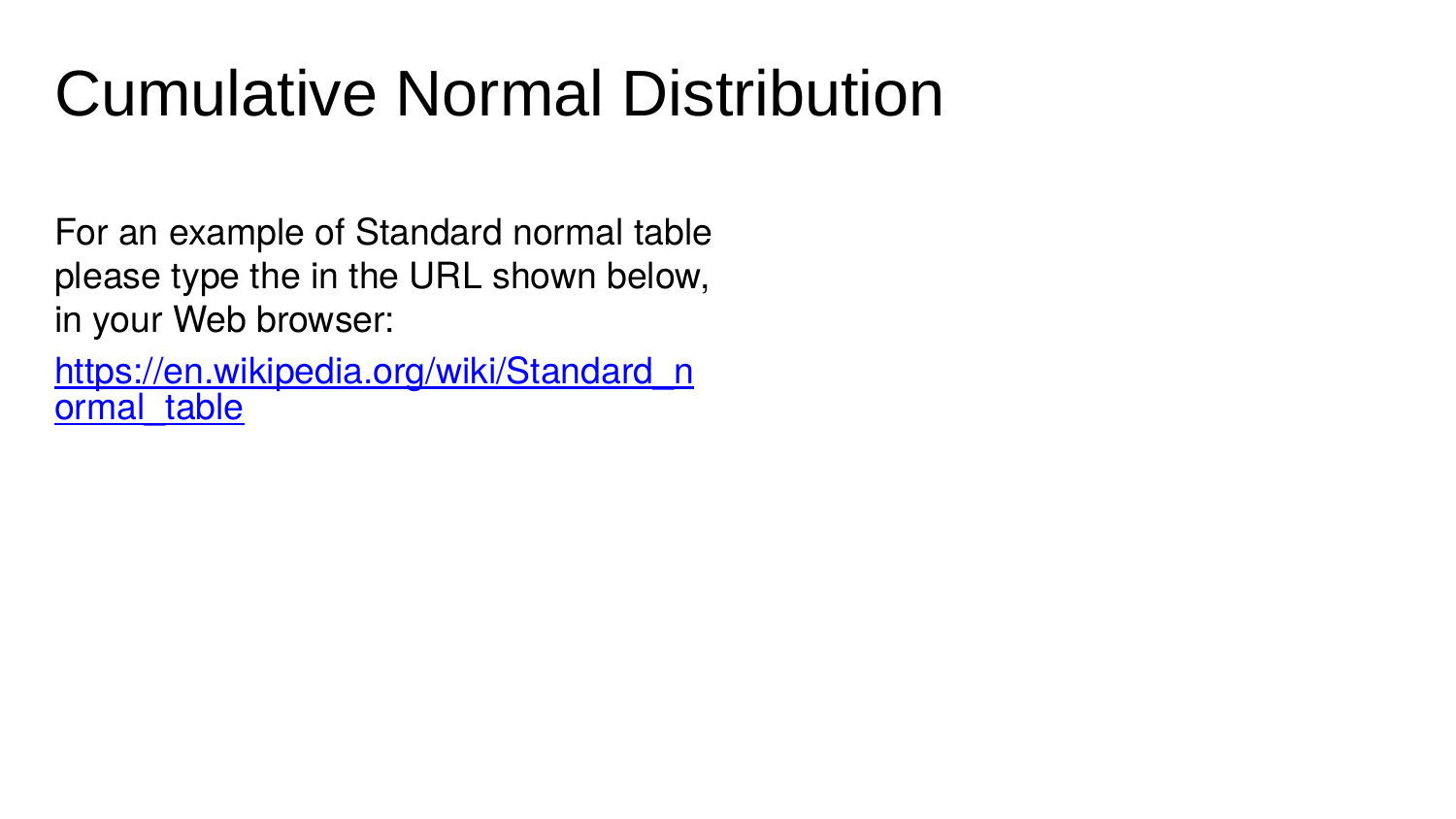

# Cumulative Normal Distribution
For an example of Standard normal table please type the in the URL shown below, in your Web browser:
https://en.wikipedia.org/wiki/Standard_normal_table